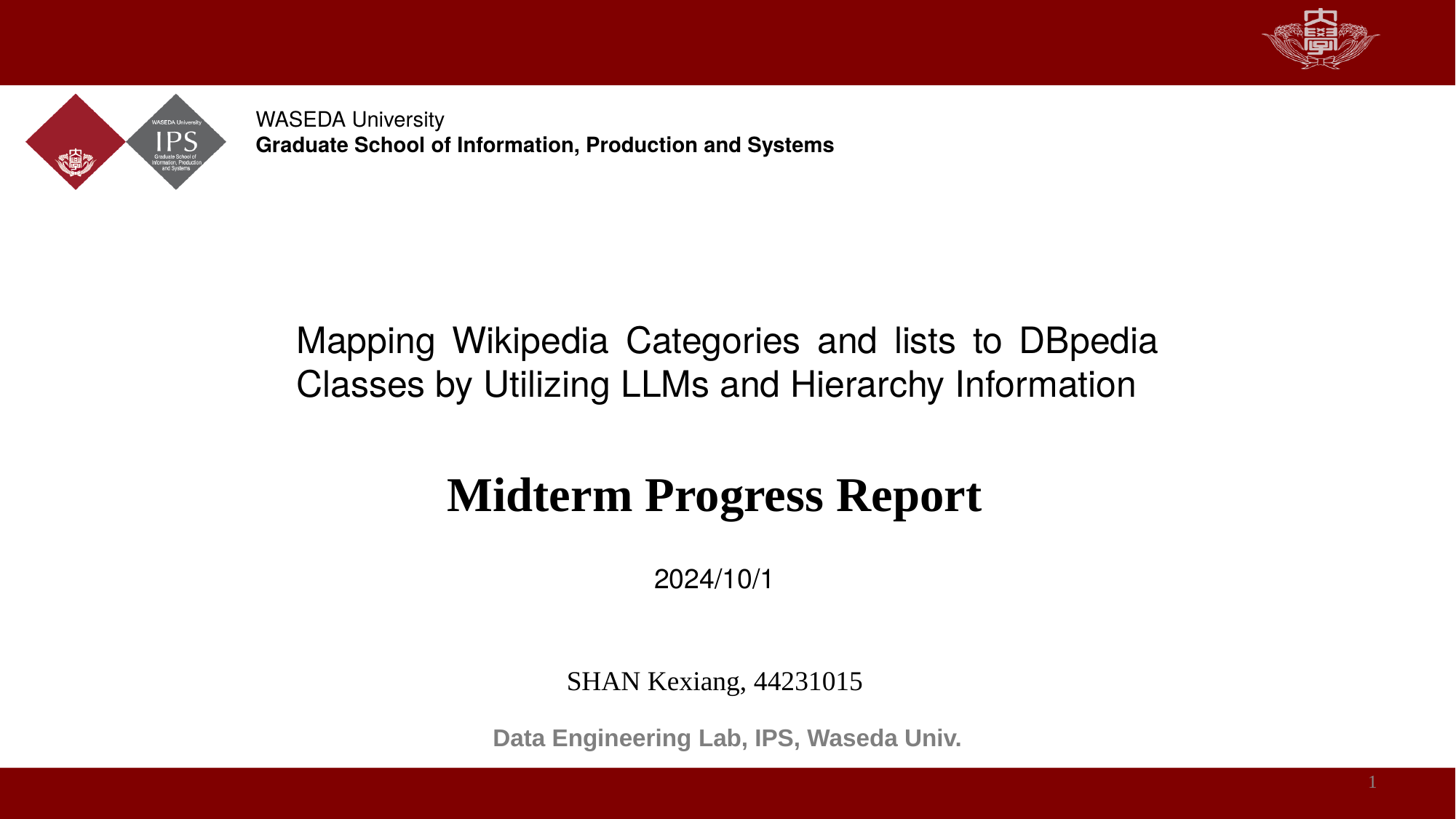

Mapping Wikipedia Categories and lists to DBpedia Classes by Utilizing LLMs and Hierarchy Information
Midterm Progress Report
2024/10/1
SHAN Kexiang, 44231015
Data Engineering Lab, IPS, Waseda Univ.
1